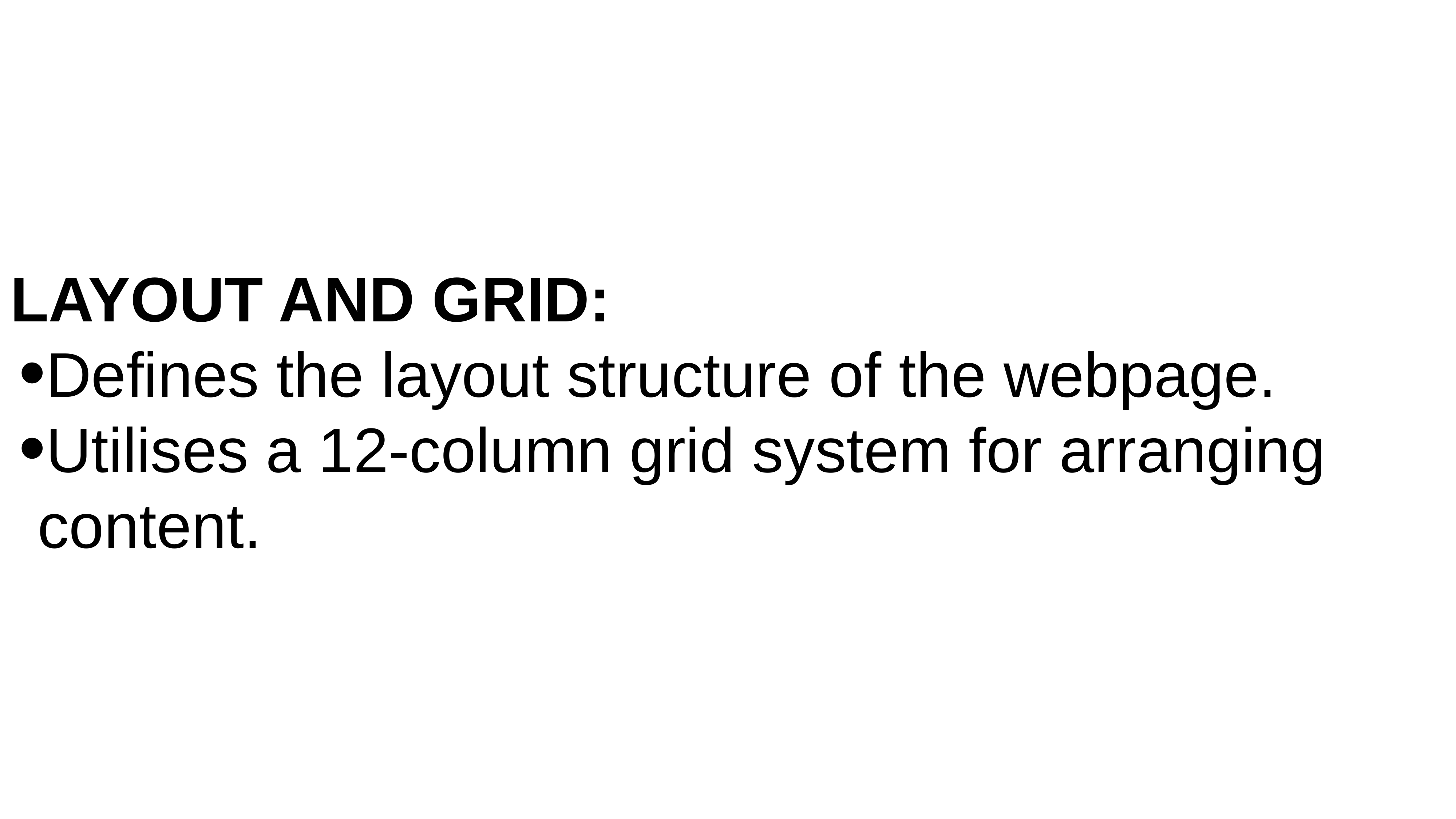

LAYOUT AND GRID:
Defines the layout structure of the webpage.
Utilises a 12-column grid system for arranging content.